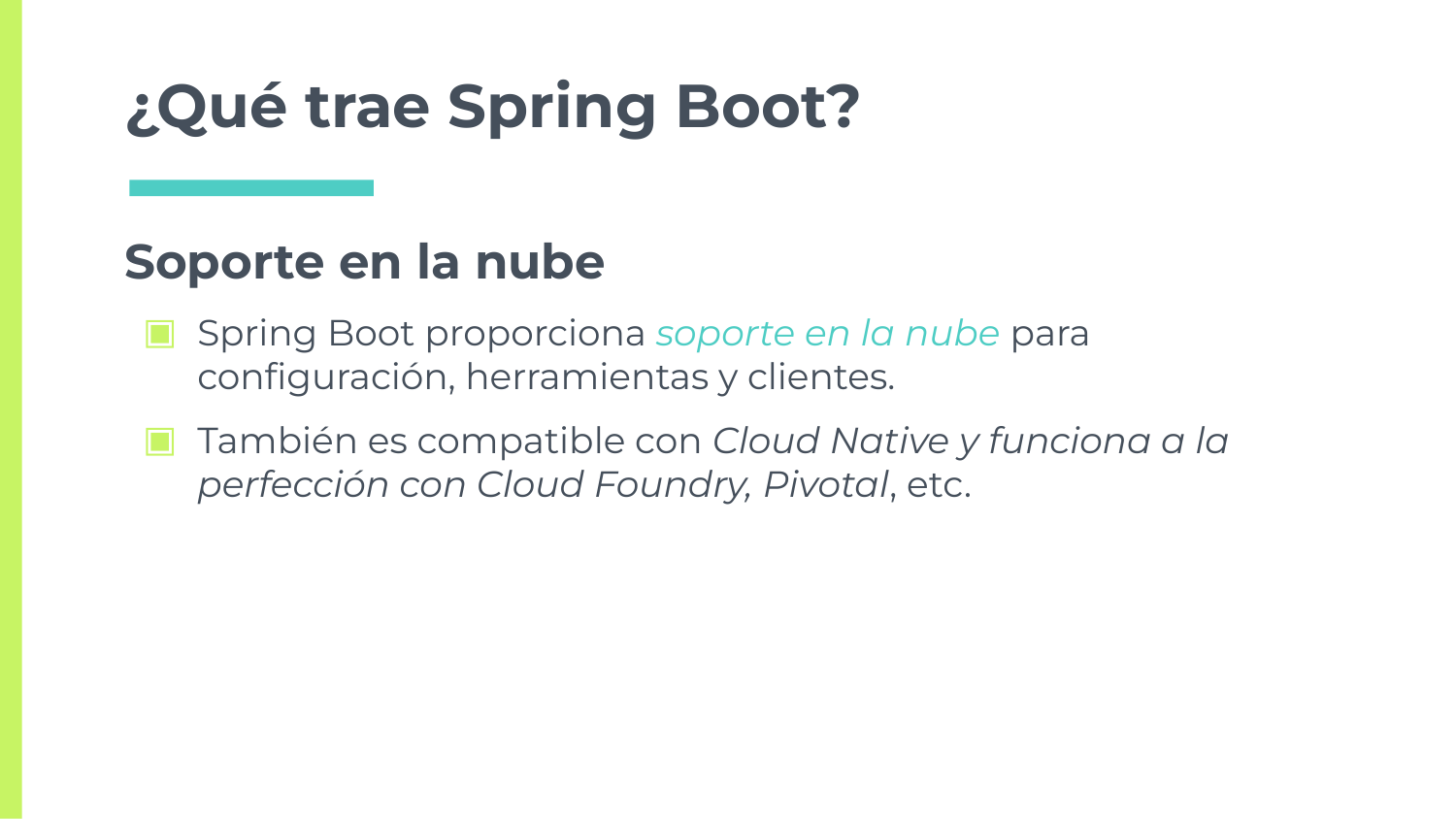

# ¿Qué trae Spring Boot?
Soporte en la nube
Spring Boot proporciona soporte en la nube para configuración, herramientas y clientes.
También es compatible con Cloud Native y funciona a la perfección con Cloud Foundry, Pivotal, etc.